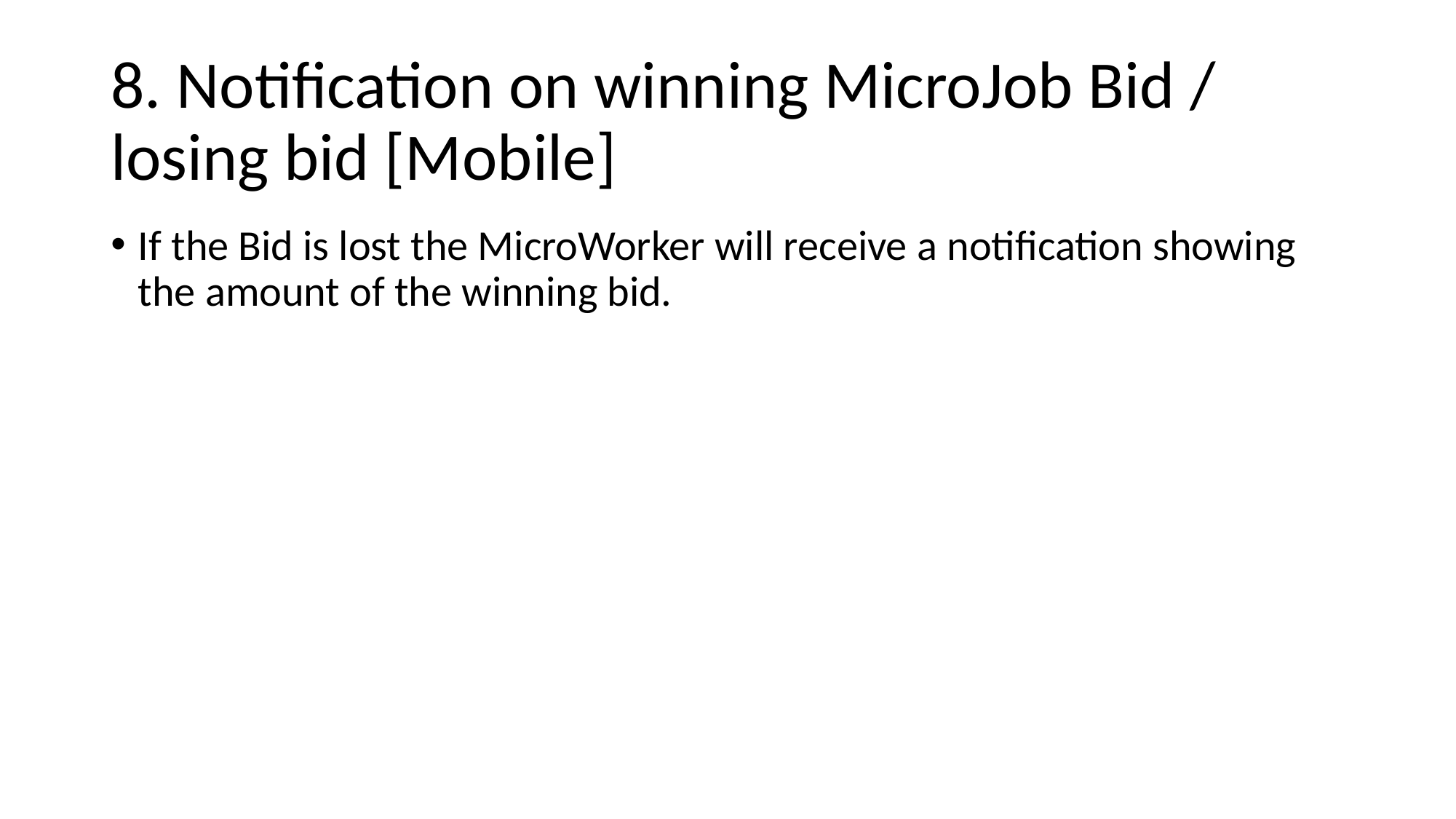

# 8. Notification on winning MicroJob Bid / losing bid [Mobile]
If the Bid is lost the MicroWorker will receive a notification showing the amount of the winning bid.